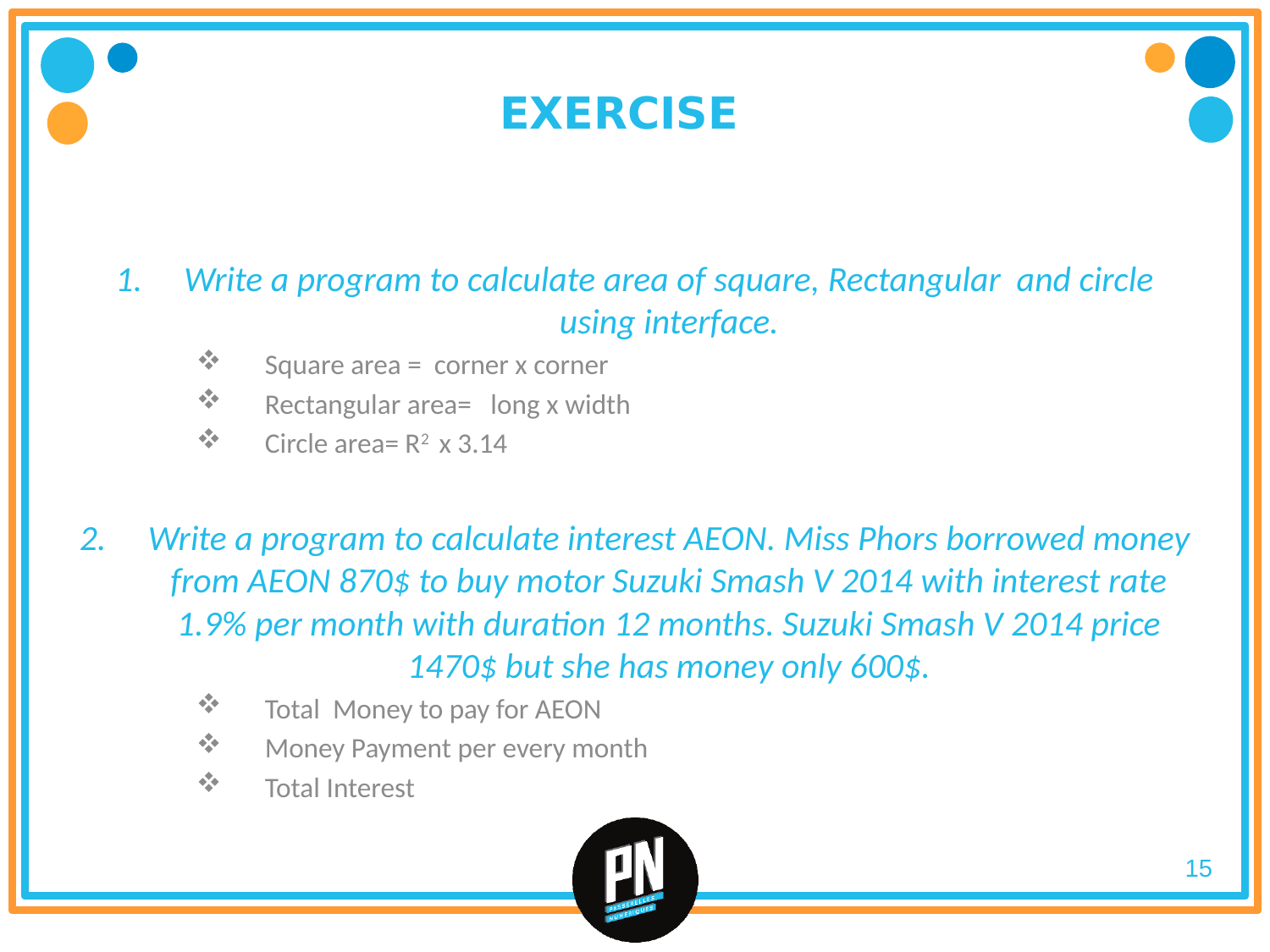

Exercise
Write a program to calculate area of square, Rectangular  and circle using interface.
Square area =  corner x corner
Rectangular area=   long x width
Circle area= R2  x 3.14

Write a program to calculate interest AEON. Miss Phors borrowed money from AEON 870$ to buy motor Suzuki Smash V 2014 with interest rate 1.9% per month with duration 12 months. Suzuki Smash V 2014 price 1470$ but she has money only 600$.
Total  Money to pay for AEON
Money Payment per every month
Total Interest